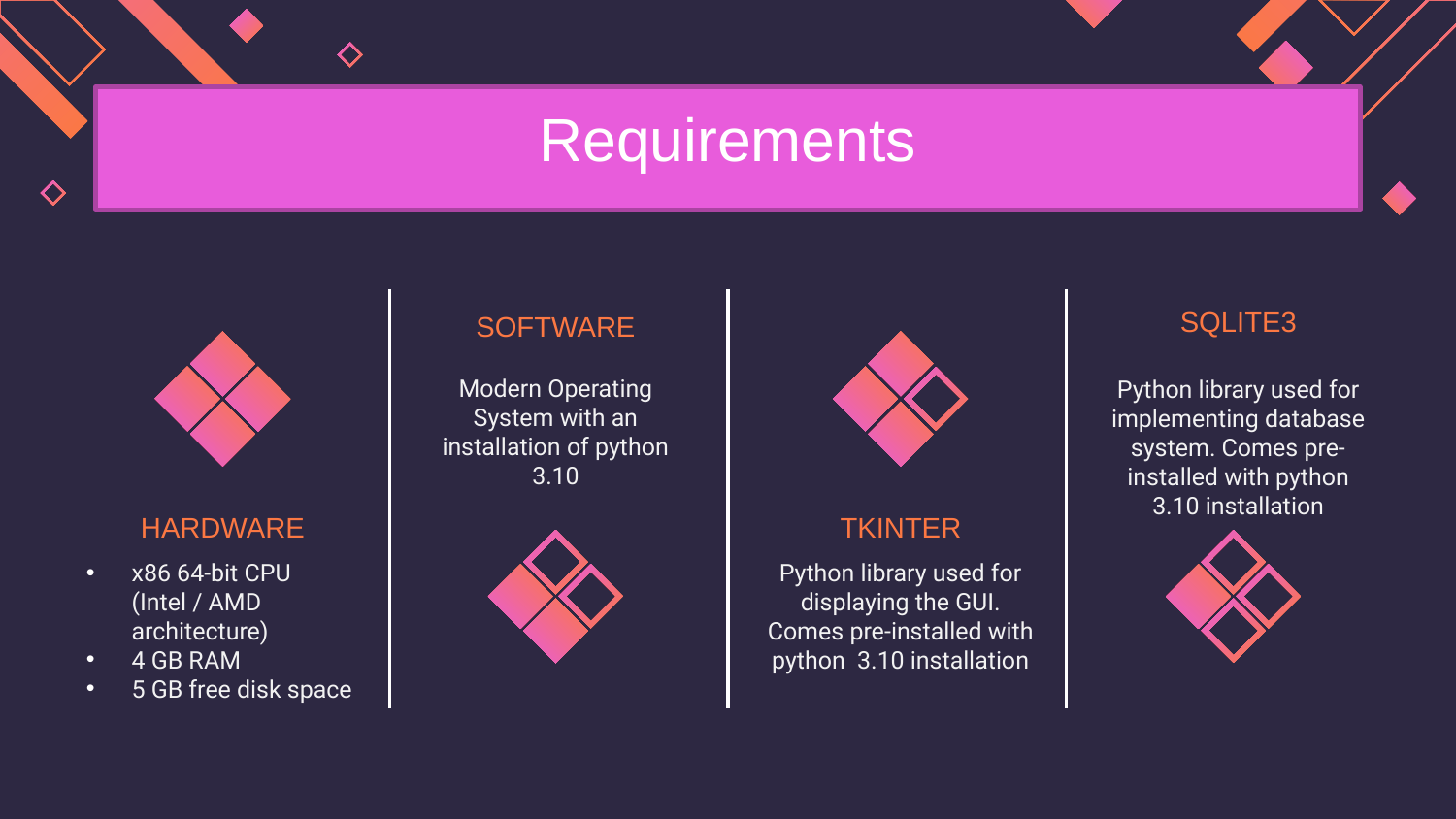

# Requirements
SQLITE3
SOFTWARE

Modern Operating System with an installation of python 3.10
Python library used for implementing database system. Comes pre-installed with python 3.10 installation
HARDWARE
TKINTER

x86 64-bit CPU (Intel / AMD architecture)
4 GB RAM
5 GB free disk space

Python library used for displaying the GUI. Comes pre-installed with python  3.10 installation